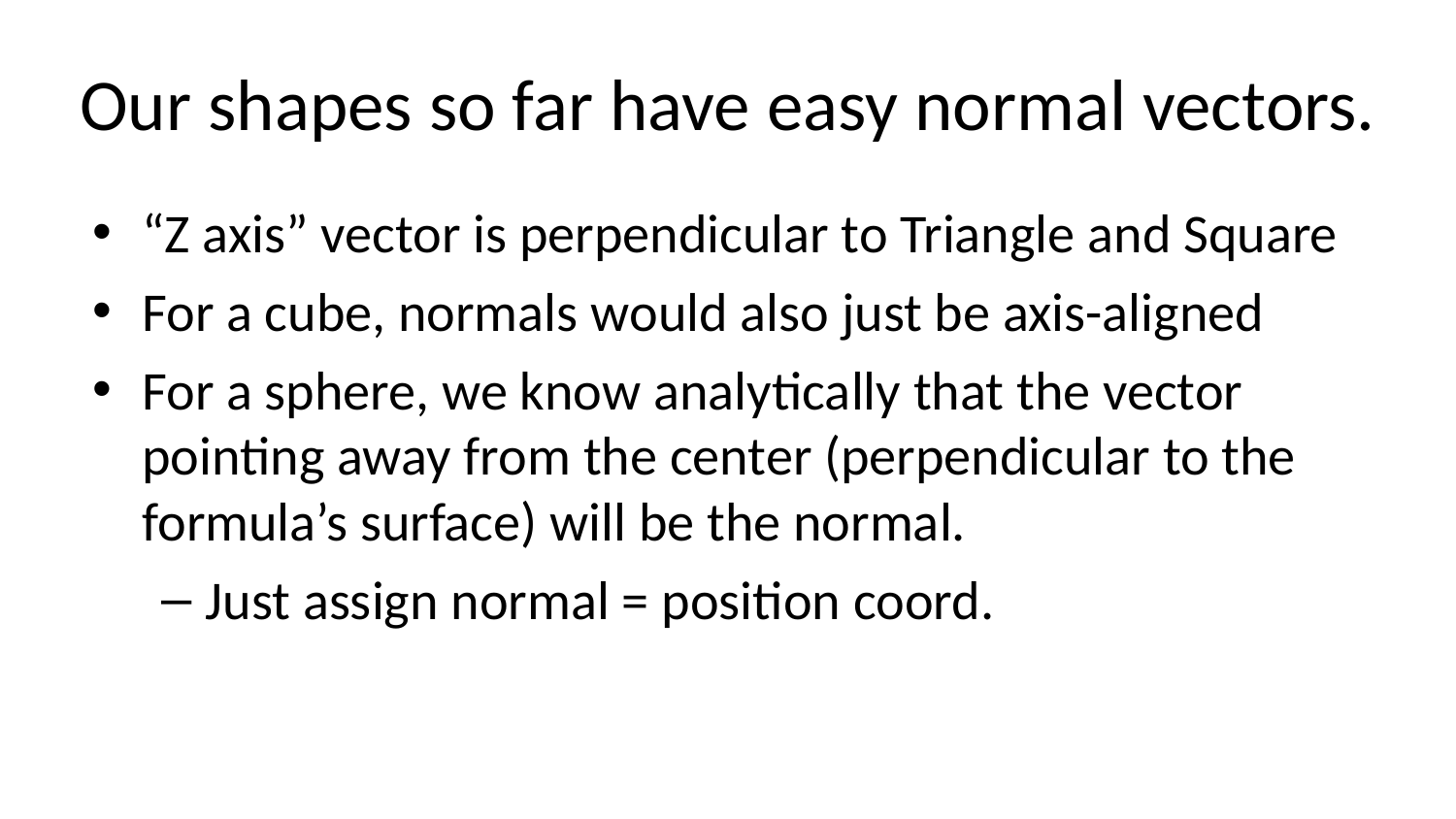

# Our shapes so far have easy normal vectors.
“Z axis” vector is perpendicular to Triangle and Square
For a cube, normals would also just be axis-aligned
For a sphere, we know analytically that the vector pointing away from the center (perpendicular to the formula’s surface) will be the normal.
Just assign normal = position coord.